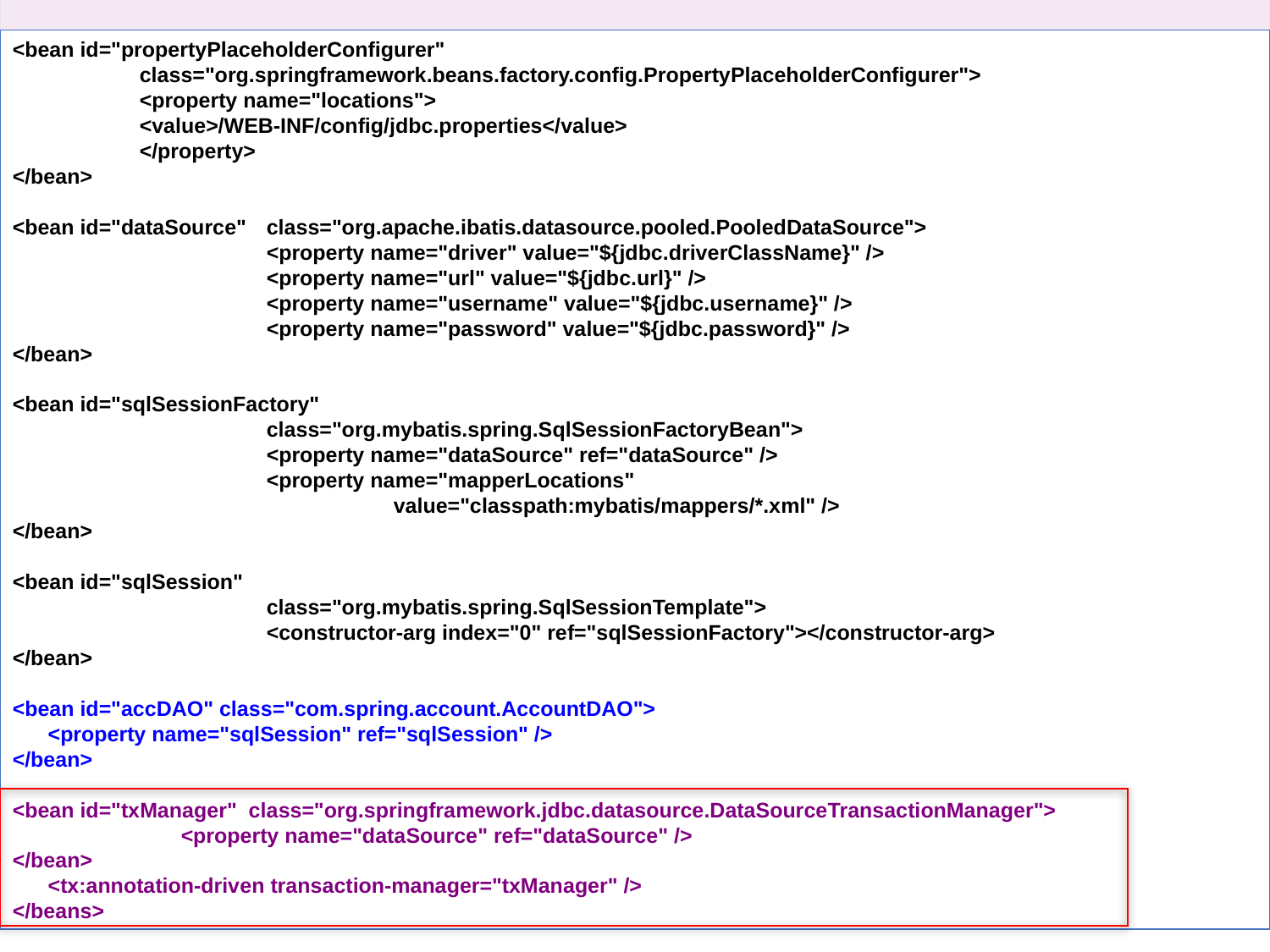

<bean id="propertyPlaceholderConfigurer"
	class="org.springframework.beans.factory.config.PropertyPlaceholderConfigurer">
	<property name="locations">
	<value>/WEB-INF/config/jdbc.properties</value>
	</property>
</bean>

<bean id="dataSource"	class="org.apache.ibatis.datasource.pooled.PooledDataSource">
		<property name="driver" value="${jdbc.driverClassName}" />
		<property name="url" value="${jdbc.url}" />
		<property name="username" value="${jdbc.username}" />
		<property name="password" value="${jdbc.password}" />
</bean>

<bean id="sqlSessionFactory"
		class="org.mybatis.spring.SqlSessionFactoryBean">
		<property name="dataSource" ref="dataSource" />
		<property name="mapperLocations"
			value="classpath:mybatis/mappers/*.xml" />
</bean>

<bean id="sqlSession"
		class="org.mybatis.spring.SqlSessionTemplate">
		<constructor-arg index="0" ref="sqlSessionFactory"></constructor-arg>
</bean>

<bean id="accDAO" class="com.spring.account.AccountDAO">
      <property name="sqlSession" ref="sqlSession" />
</bean>

<bean id="txManager"  class="org.springframework.jdbc.datasource.DataSourceTransactionManager">
	       <property name="dataSource" ref="dataSource" />
</bean>
      <tx:annotation-driven transaction-manager="txManager" />
</beans>